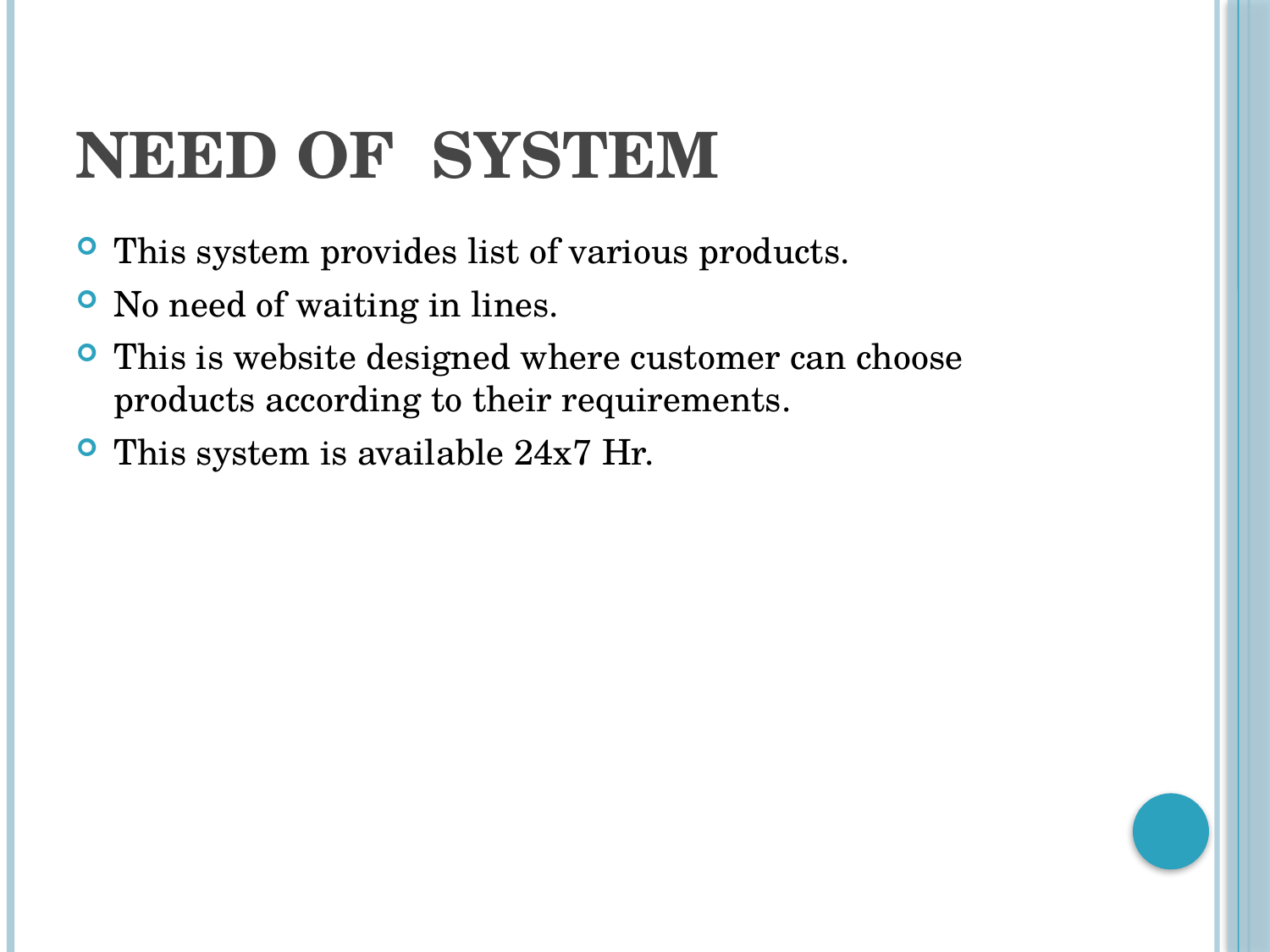

# Need of  System
This system provides list of various products.
No need of waiting in lines.
This is website designed where customer can choose products according to their requirements.
This system is available 24x7 Hr.